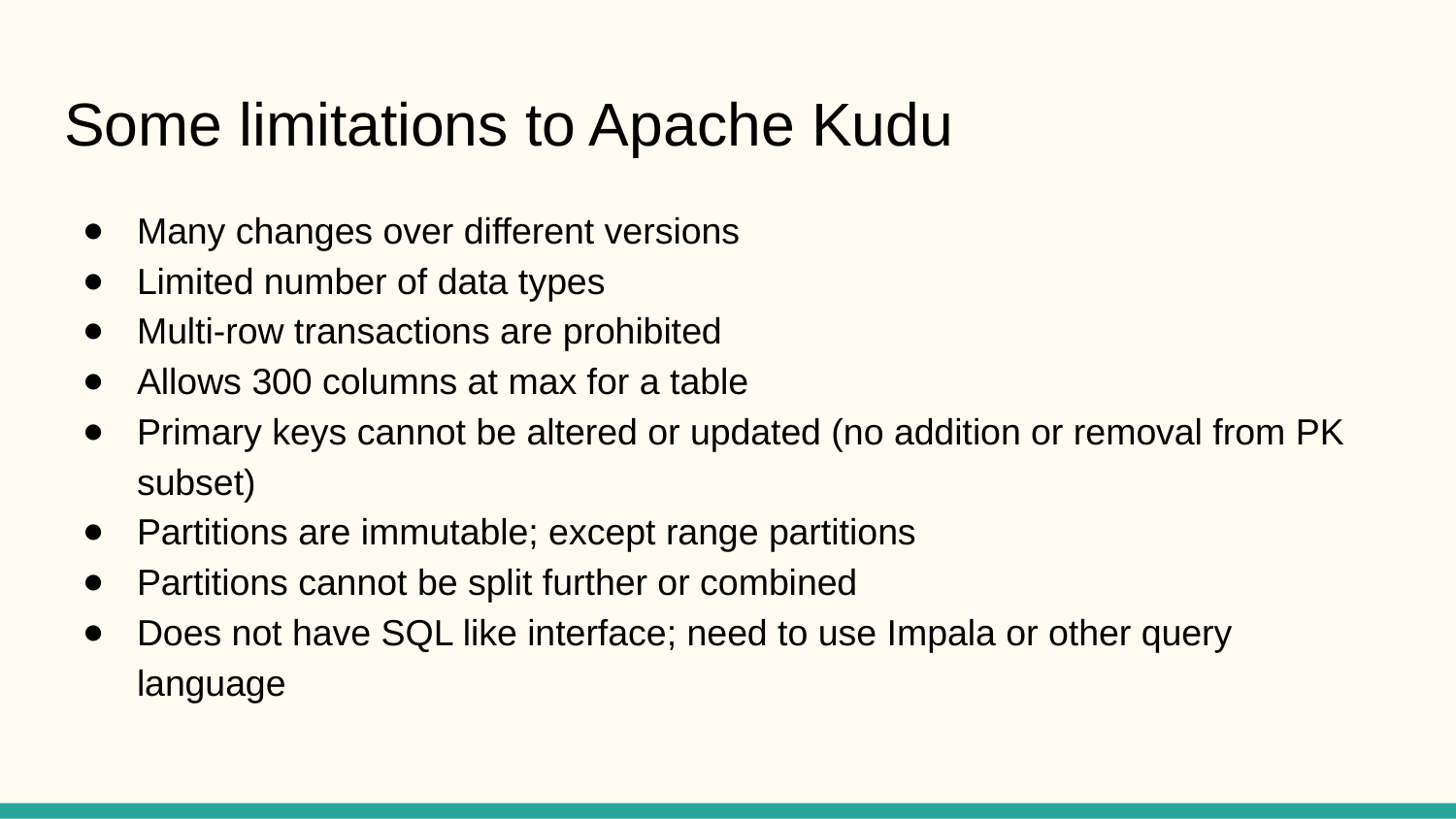

# Some limitations to Apache Kudu
Many changes over different versions
Limited number of data types
Multi-row transactions are prohibited
Allows 300 columns at max for a table
Primary keys cannot be altered or updated (no addition or removal from PK subset)
Partitions are immutable; except range partitions
Partitions cannot be split further or combined
Does not have SQL like interface; need to use Impala or other query language